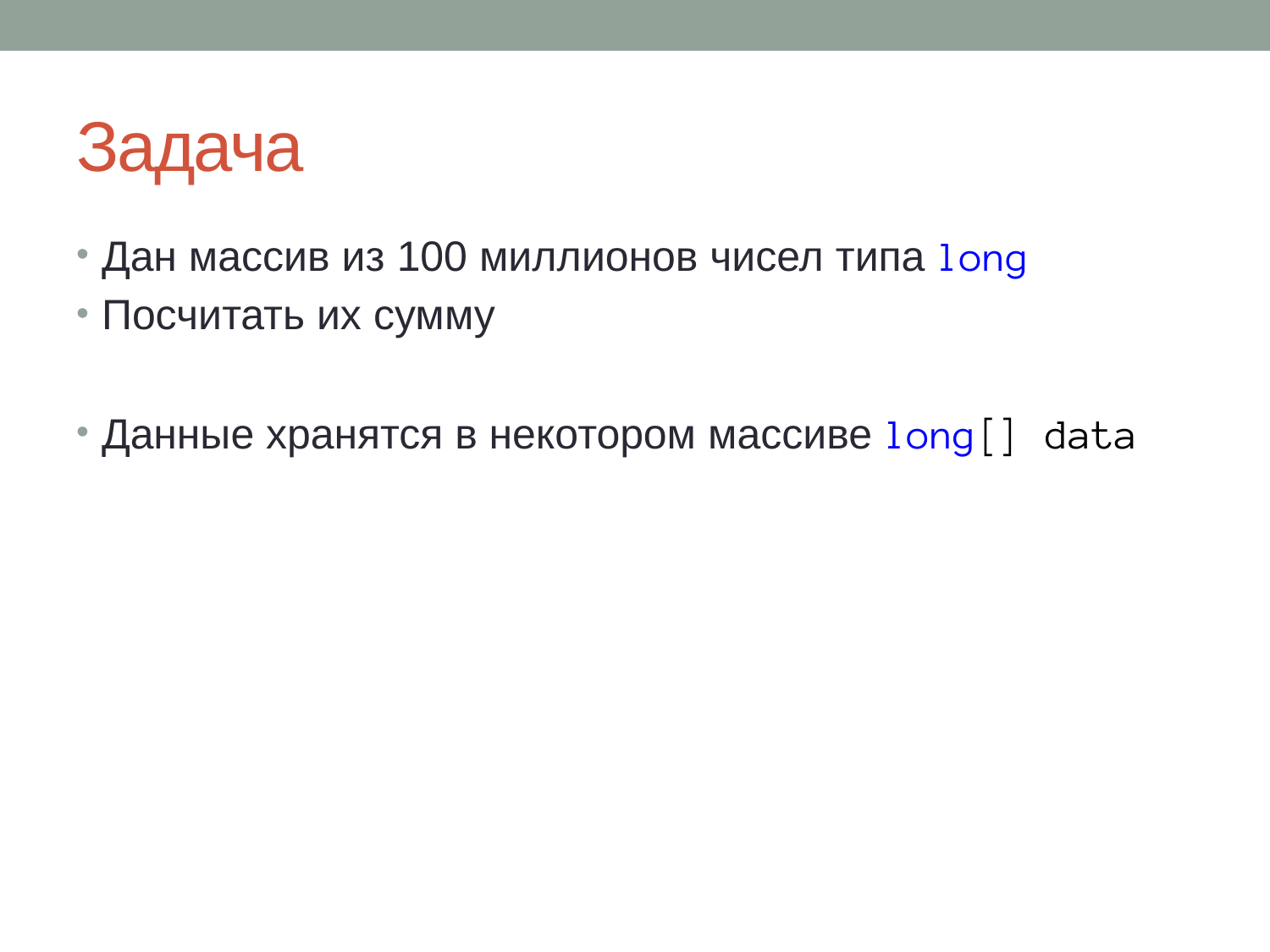

# Задача
Дан массив из 100 миллионов чисел типа long
Посчитать их сумму

Данные хранятся в некотором массиве long[] data